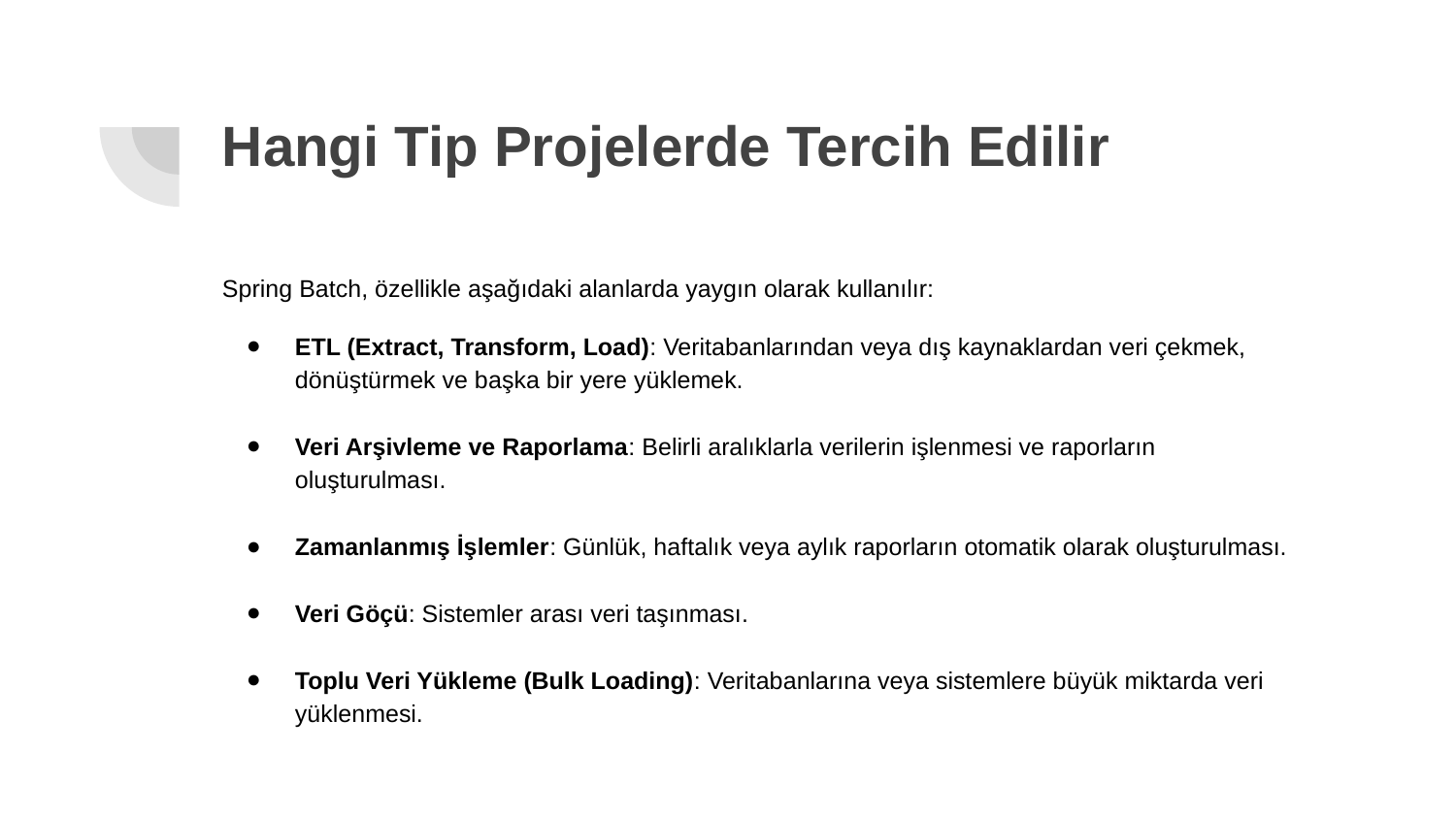

# Hangi Tip Projelerde Tercih Edilir
Spring Batch, özellikle aşağıdaki alanlarda yaygın olarak kullanılır:
ETL (Extract, Transform, Load): Veritabanlarından veya dış kaynaklardan veri çekmek, dönüştürmek ve başka bir yere yüklemek.
Veri Arşivleme ve Raporlama: Belirli aralıklarla verilerin işlenmesi ve raporların oluşturulması.
Zamanlanmış İşlemler: Günlük, haftalık veya aylık raporların otomatik olarak oluşturulması.
Veri Göçü: Sistemler arası veri taşınması.
Toplu Veri Yükleme (Bulk Loading): Veritabanlarına veya sistemlere büyük miktarda veri yüklenmesi.